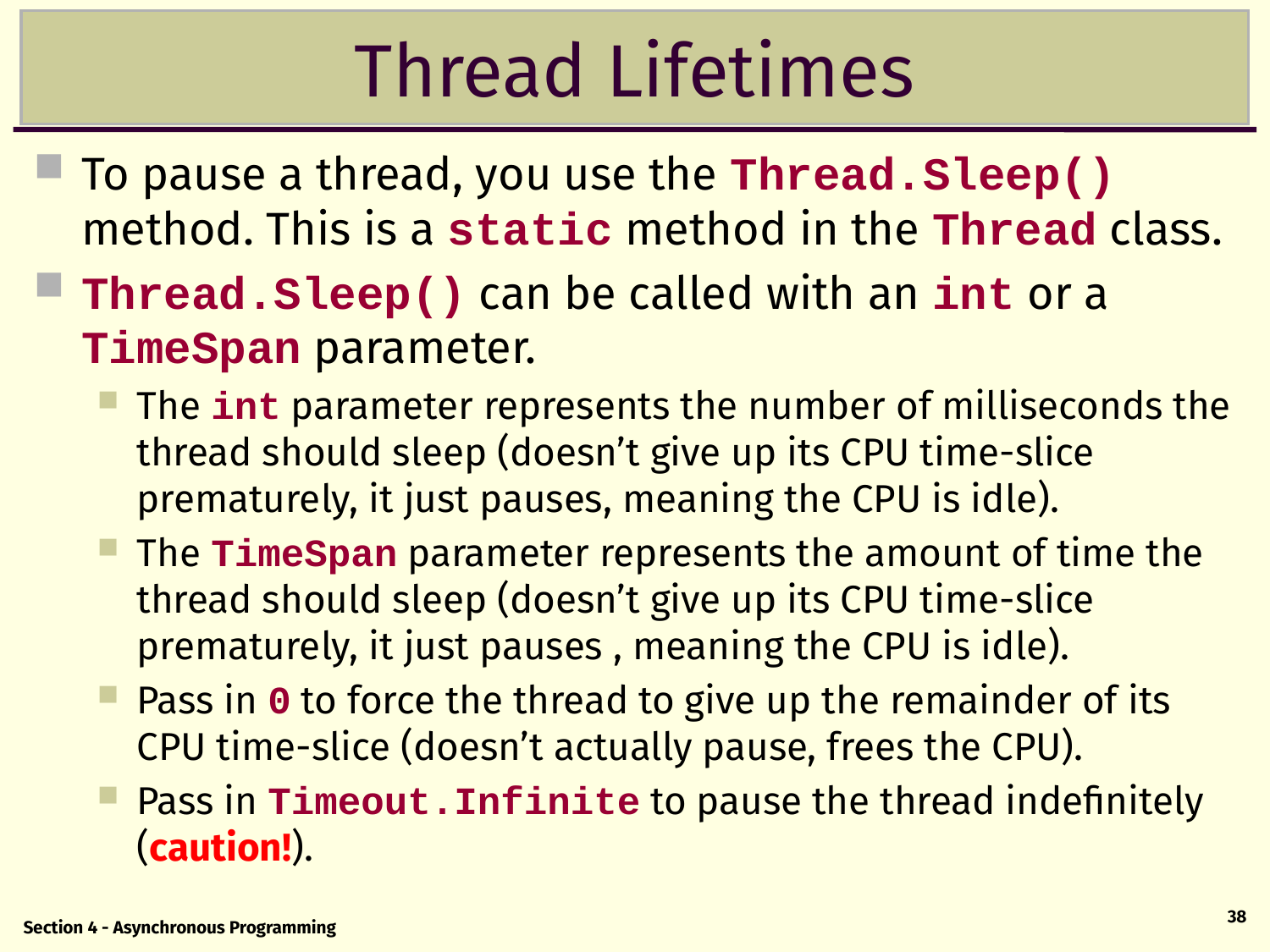

# Thread Lifetimes
To pause a thread, you use the Thread.Sleep() method. This is a static method in the Thread class.
Thread.Sleep() can be called with an int or a TimeSpan parameter.
The int parameter represents the number of milliseconds the thread should sleep (doesn’t give up its CPU time-slice prematurely, it just pauses, meaning the CPU is idle).
The TimeSpan parameter represents the amount of time the thread should sleep (doesn’t give up its CPU time-slice prematurely, it just pauses , meaning the CPU is idle).
Pass in 0 to force the thread to give up the remainder of its CPU time-slice (doesn’t actually pause, frees the CPU).
Pass in Timeout.Infinite to pause the thread indefinitely (caution!).
38
Section 4 - Asynchronous Programming